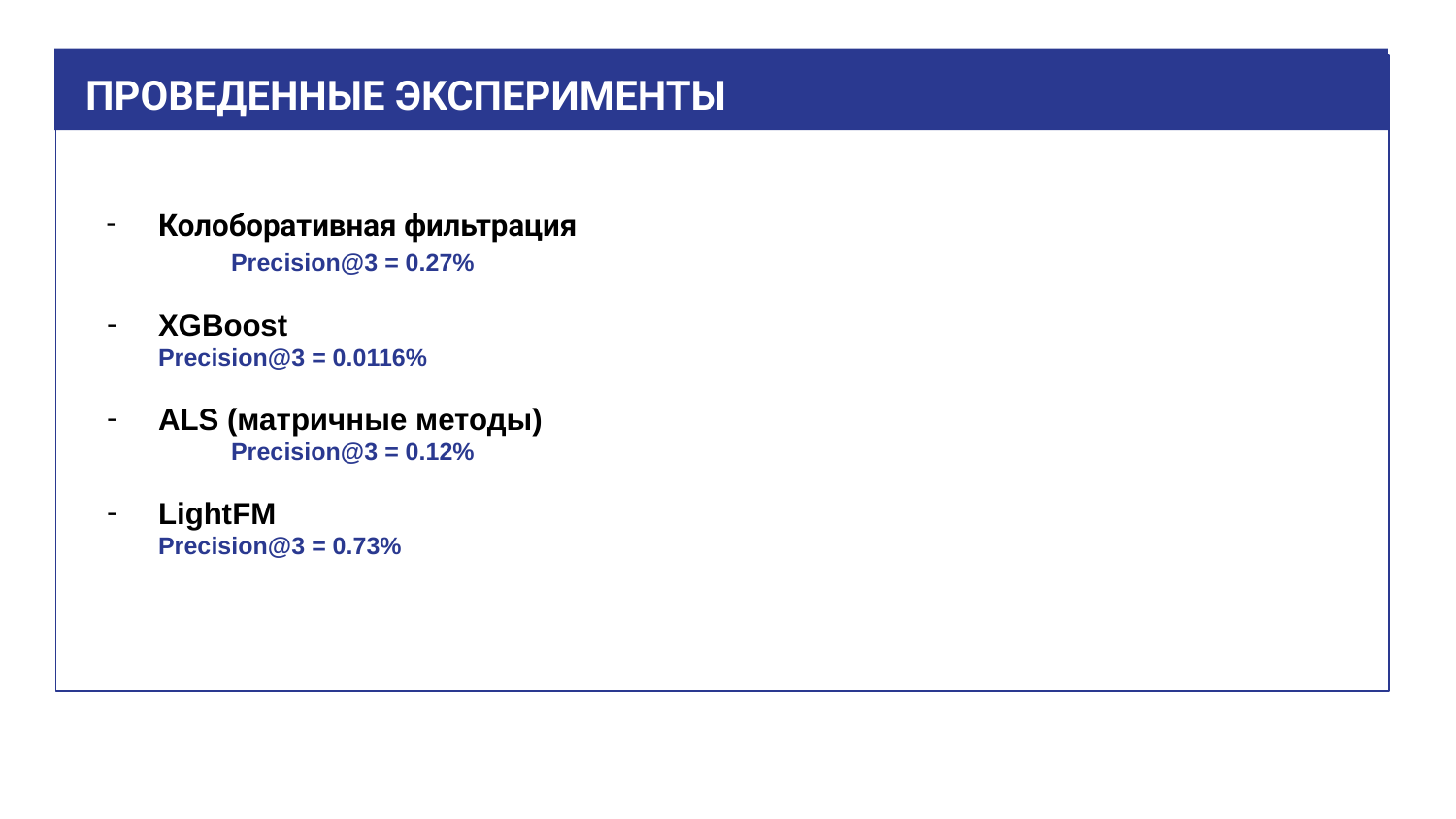

# ПРОВЕДЕННЫЕ ЭКСПЕРИМЕНТЫ

Колоборативная фильтрация
	Precision@3 = 0.27%

XGBoost
Precision@3 = 0.0116%

ALS (матричные методы)
	Precision@3 = 0.12%

LightFM
Precision@3 = 0.73%